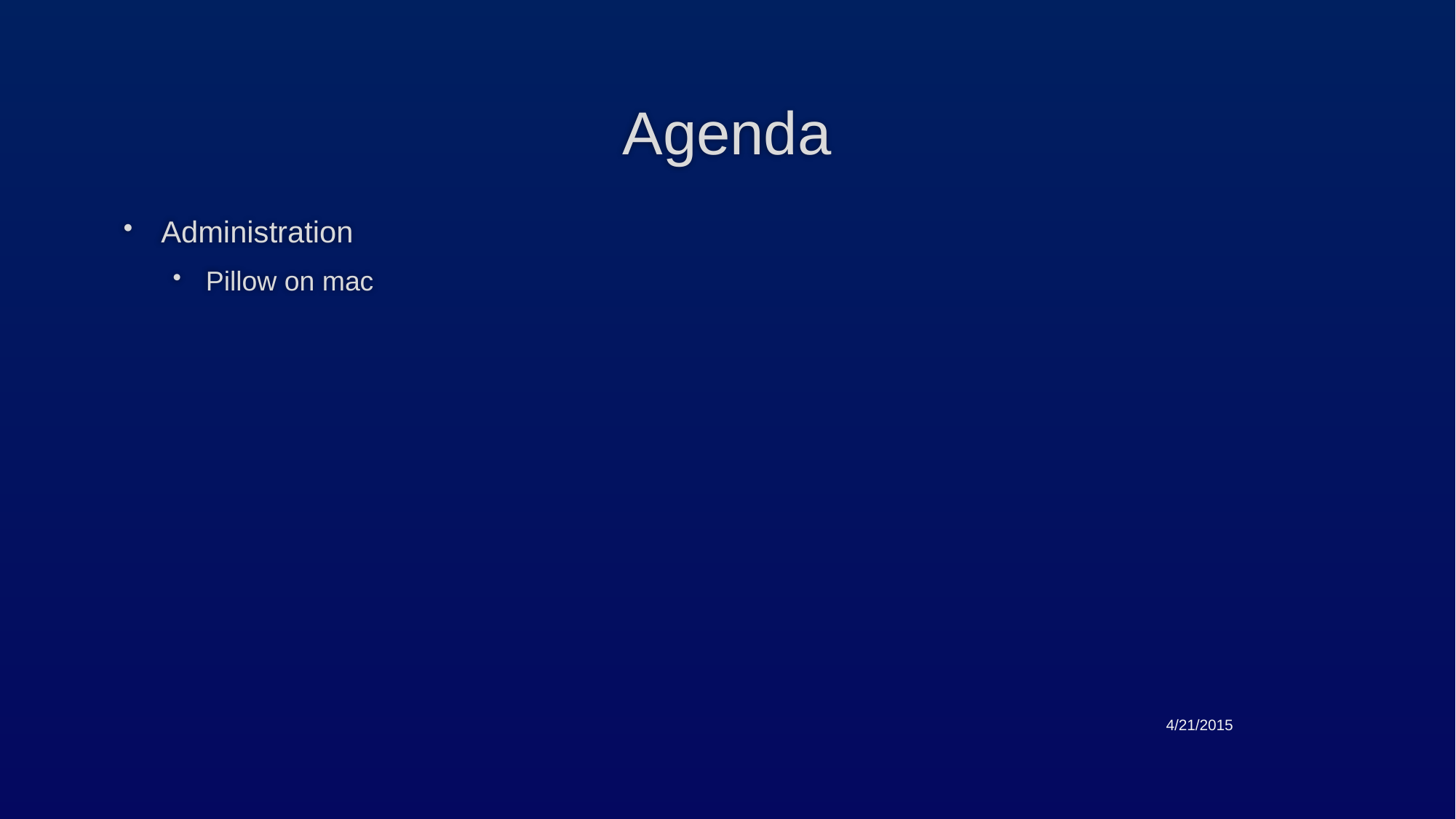

# Agenda
Administration
Pillow on mac
4/21/2015